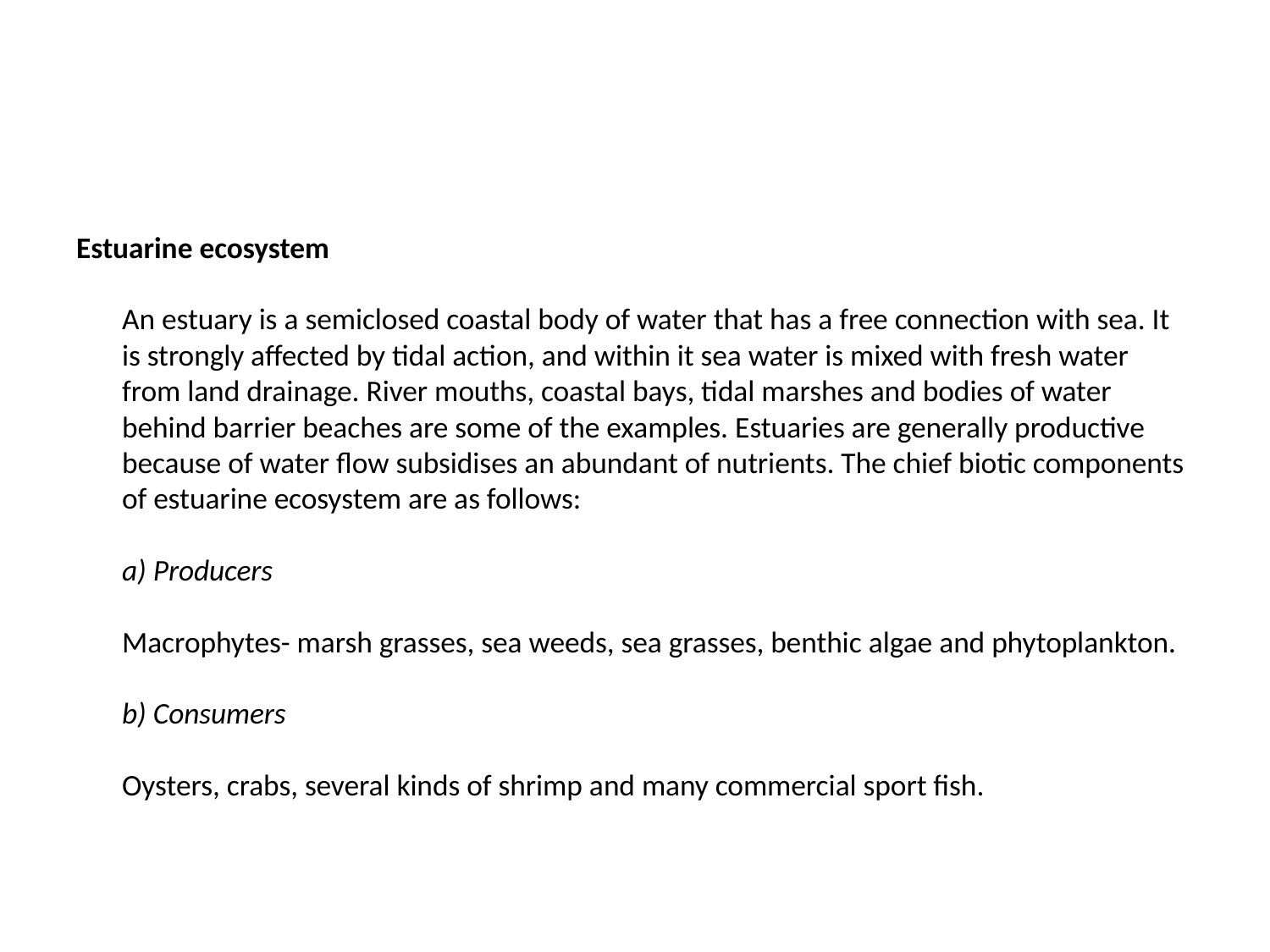

#
Estuarine ecosystem
An estuary is a semiclosed coastal body of water that has a free connection with sea. It is strongly affected by tidal action, and within it sea water is mixed with fresh water from land drainage. River mouths, coastal bays, tidal marshes and bodies of water behind barrier beaches are some of the examples. Estuaries are generally productive because of water flow subsidises an abundant of nutrients. The chief biotic components of estuarine ecosystem are as follows:
a) Producers
Macrophytes- marsh grasses, sea weeds, sea grasses, benthic algae and phytoplankton.
b) Consumers
Oysters, crabs, several kinds of shrimp and many commercial sport fish.